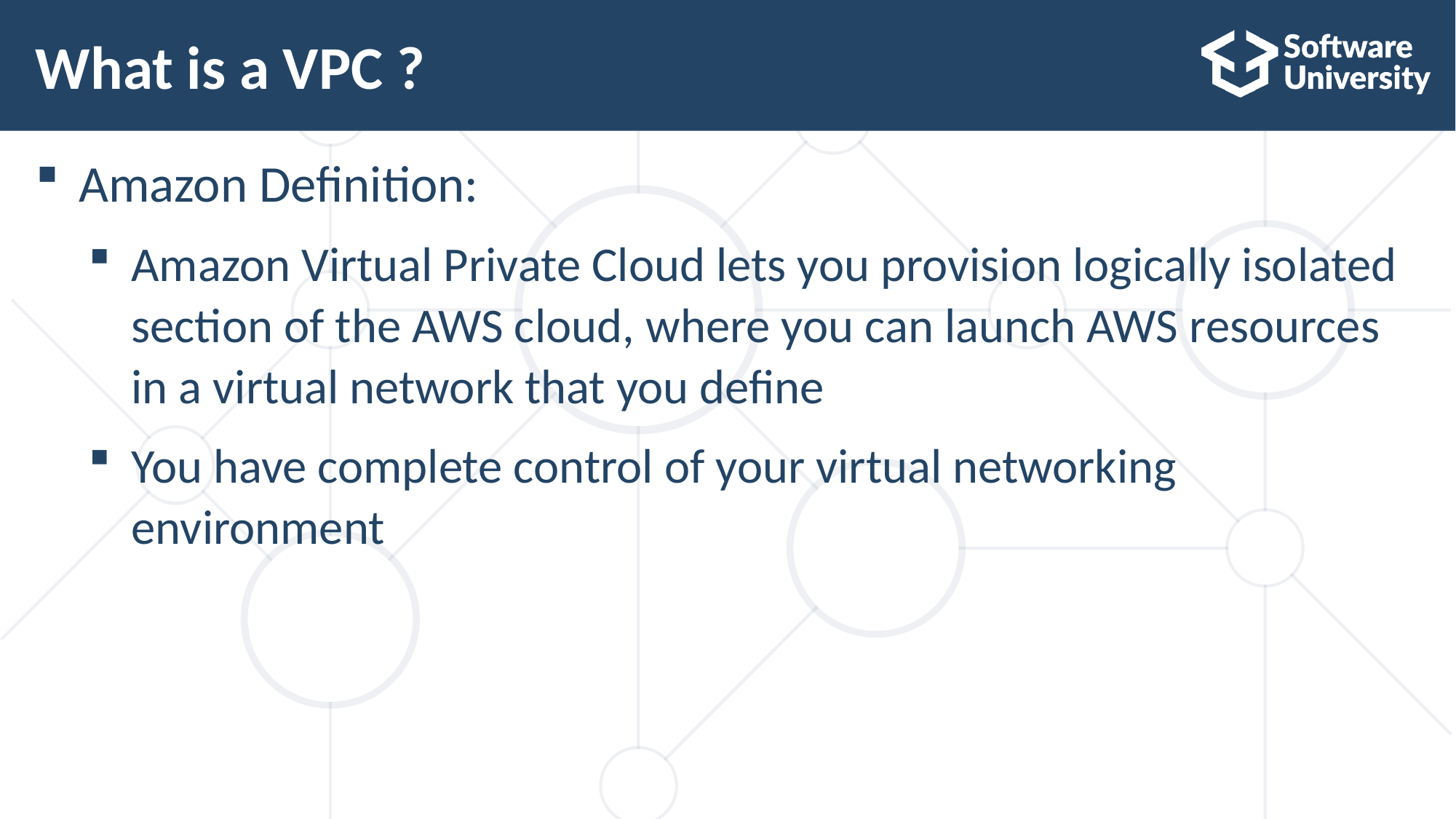

# What is a VPC ?
Amazon Definition:
Amazon Virtual Private Cloud lets you provision logically isolated section of the AWS cloud, where you can launch AWS resources in a virtual network that you define
You have complete control of your virtual networking environment